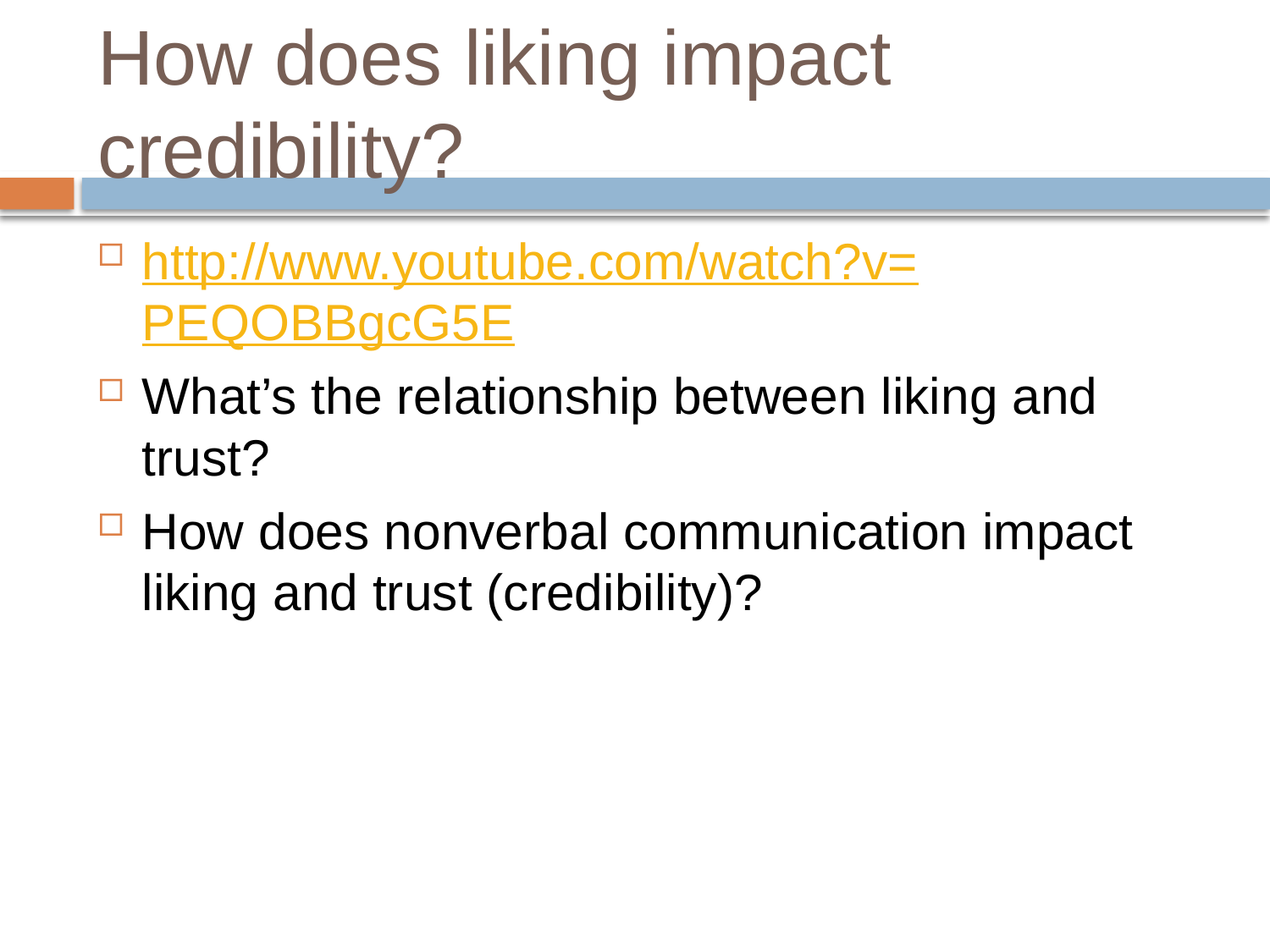

# How does liking impact credibility?
http://www.youtube.com/watch?v=PEQOBBgcG5E
What’s the relationship between liking and trust?
How does nonverbal communication impact liking and trust (credibility)?